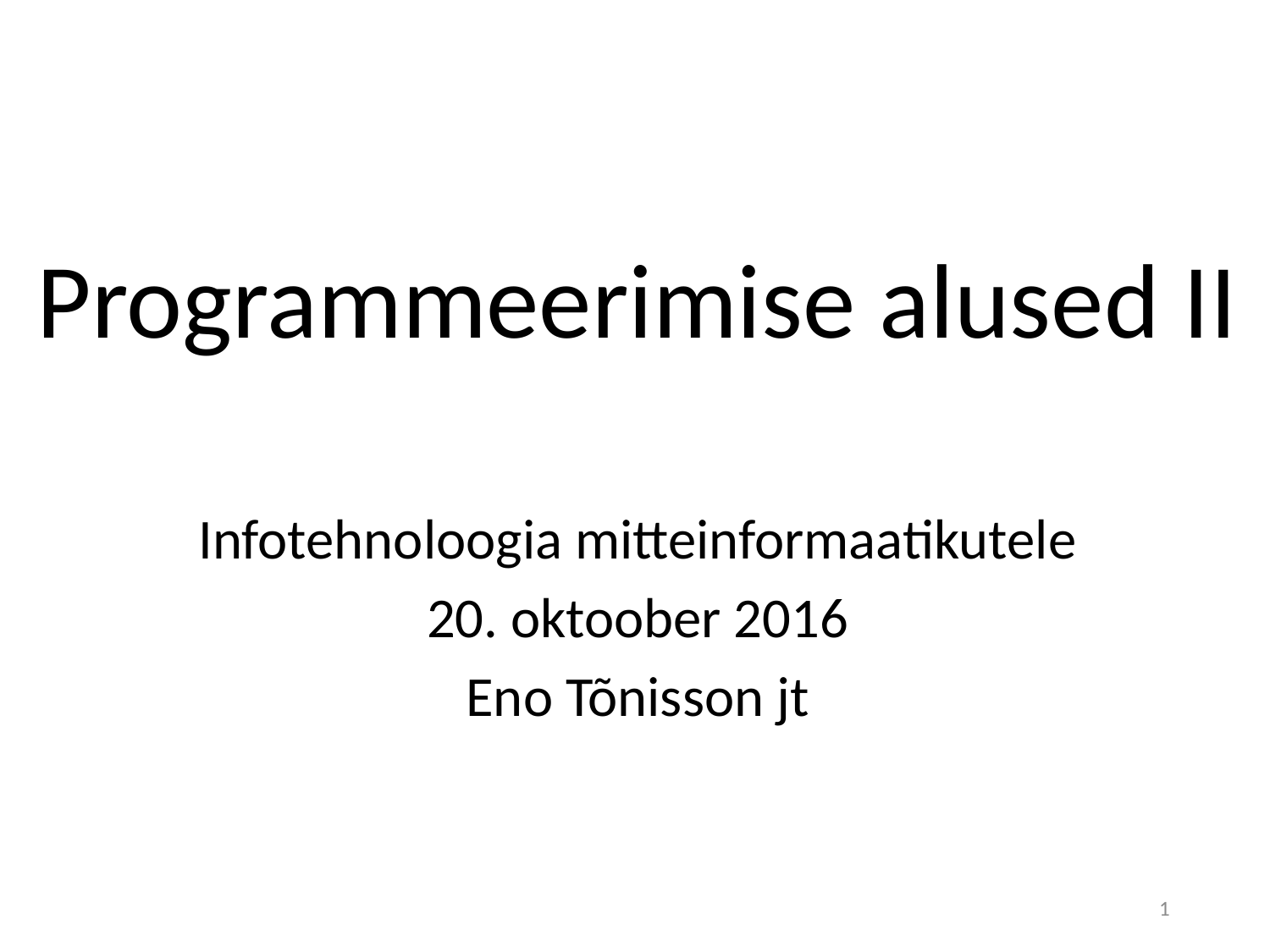

# Programmeerimise alused II
Infotehnoloogia mitteinformaatikutele
20. oktoober 2016
Eno Tõnisson jt
1